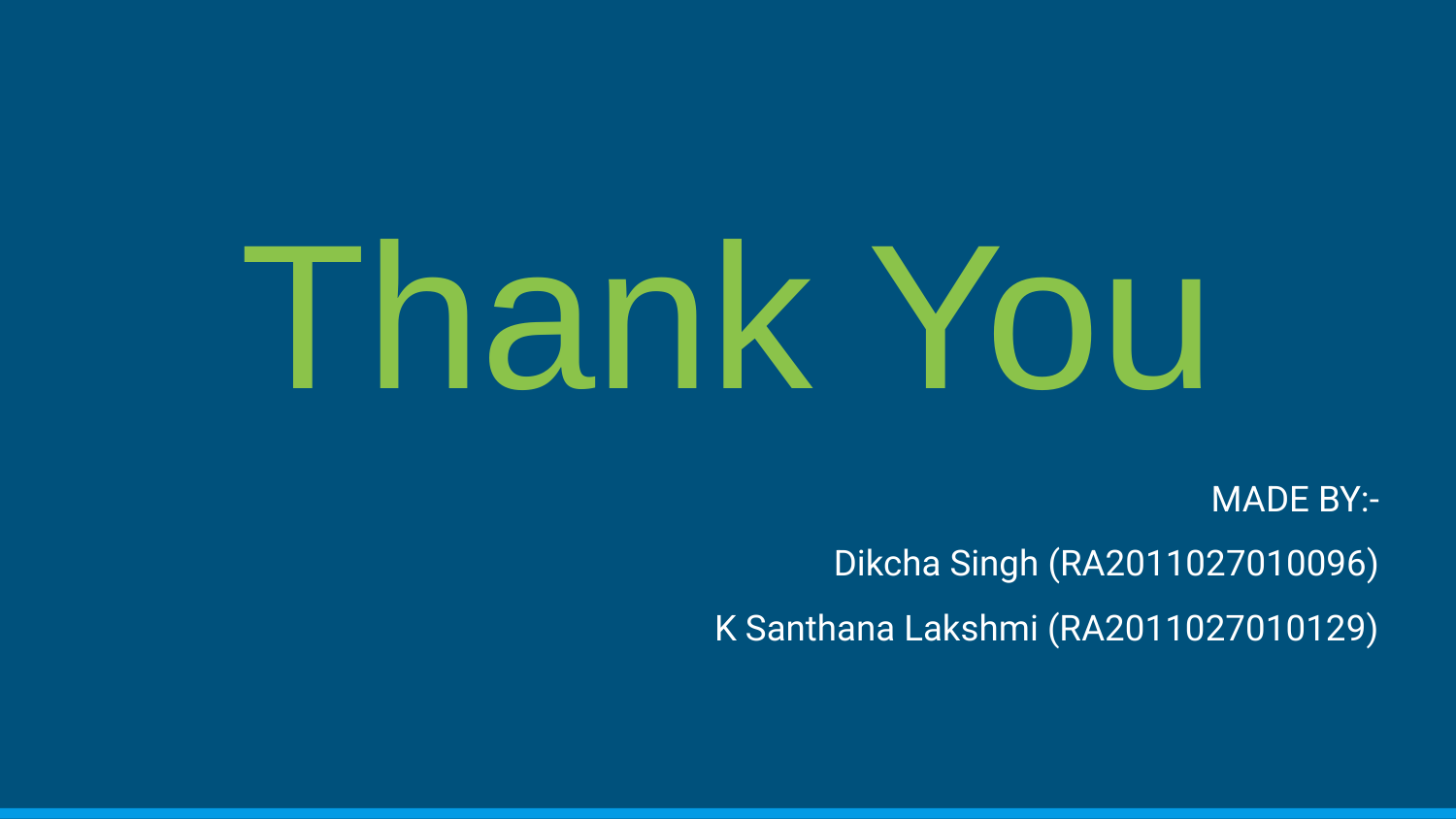

# Thank You
MADE BY:-
Dikcha Singh (RA2011027010096)
K Santhana Lakshmi (RA2011027010129)